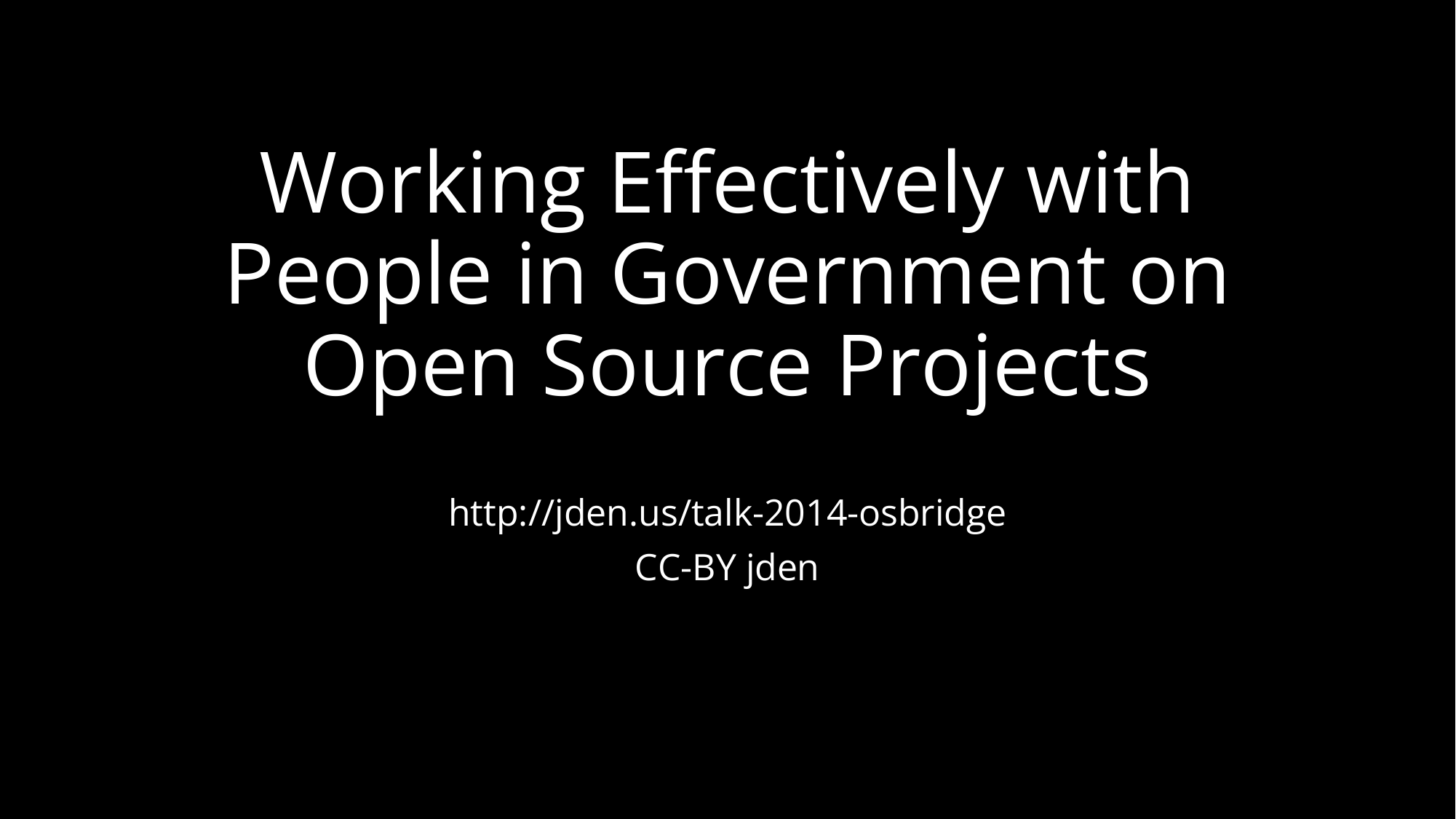

# Working Effectively with People in Government on Open Source Projects

http://jden.us/talk-2014-osbridge
CC-BY jden